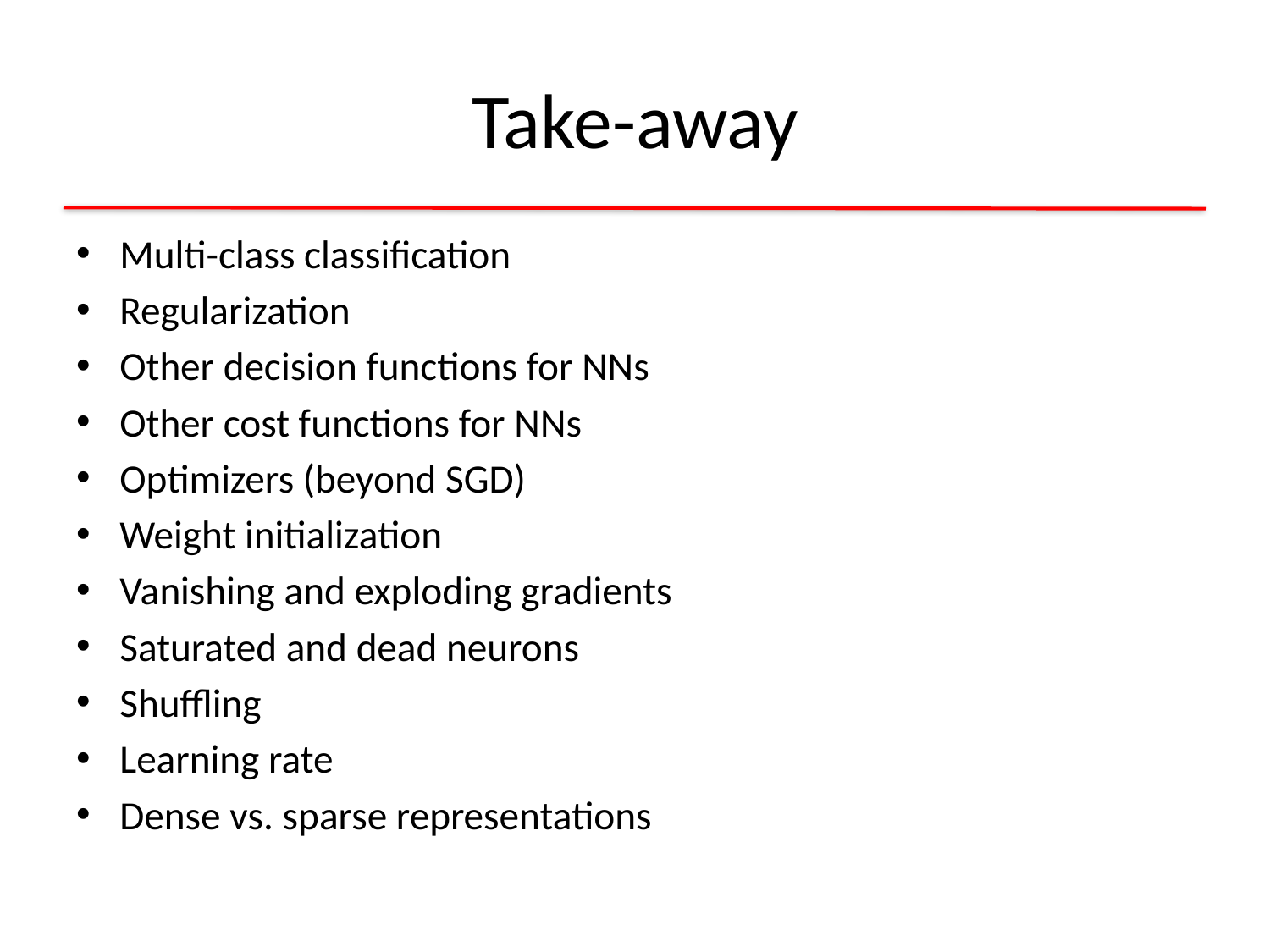

# Take-away
Multi-class classification
Regularization
Other decision functions for NNs
Other cost functions for NNs
Optimizers (beyond SGD)
Weight initialization
Vanishing and exploding gradients
Saturated and dead neurons
Shuffling
Learning rate
Dense vs. sparse representations